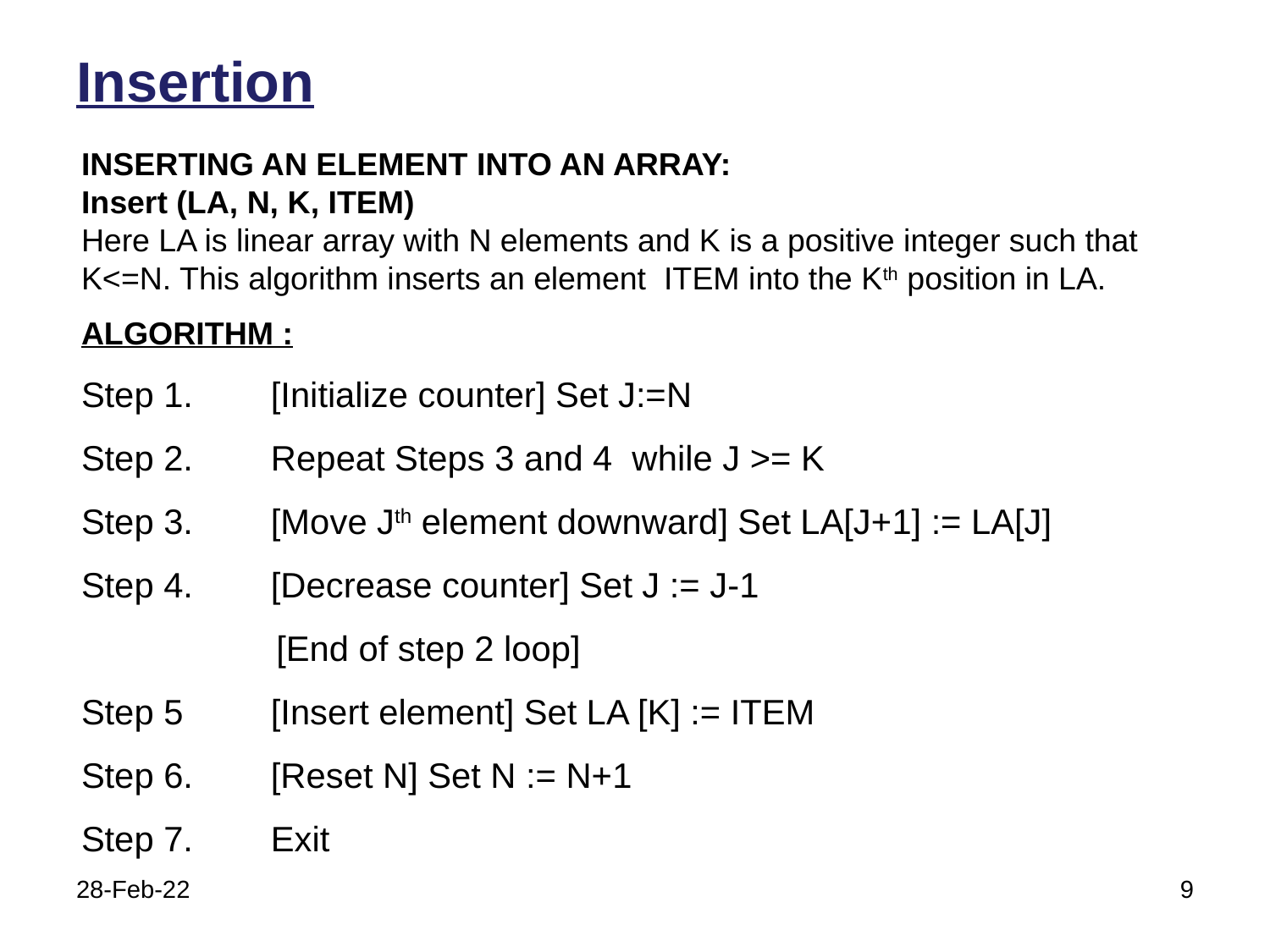

# Insertion
INSERTING AN ELEMENT INTO AN ARRAY:
Insert (LA, N, K, ITEM)
Here LA is linear array with N elements and K is a positive integer such that K<=N. This algorithm inserts an element  ITEM into the Kth position in LA.

ALGORITHM :
Step 1.        [Initialize counter] Set J:=N
Step 2.        Repeat Steps 3 and 4  while J >= K
Step 3.        [Move Jth element downward] Set LA[J+1] := LA[J]
Step 4.        [Decrease counter] Set J := J-1
	       [End of step 2 loop]
Step 5         [Insert element] Set LA [K] := ITEM
Step 6.        [Reset N] Set N := N+1
Step 7.        Exit
28-Feb-22
9